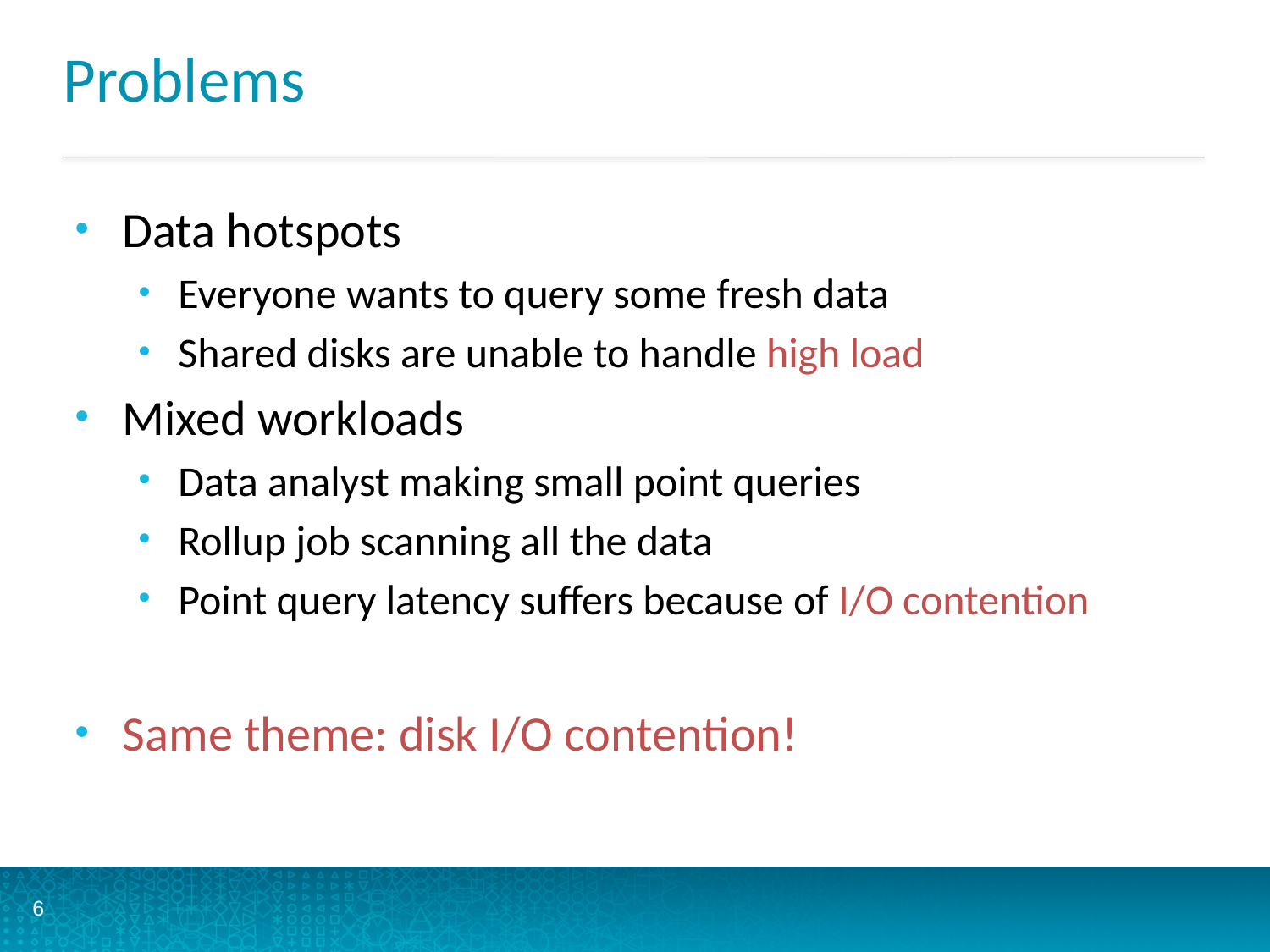

# Problems
Data hotspots
Everyone wants to query some fresh data
Shared disks are unable to handle high load
Mixed workloads
Data analyst making small point queries
Rollup job scanning all the data
Point query latency suffers because of I/O contention

Same theme: disk I/O contention!
6